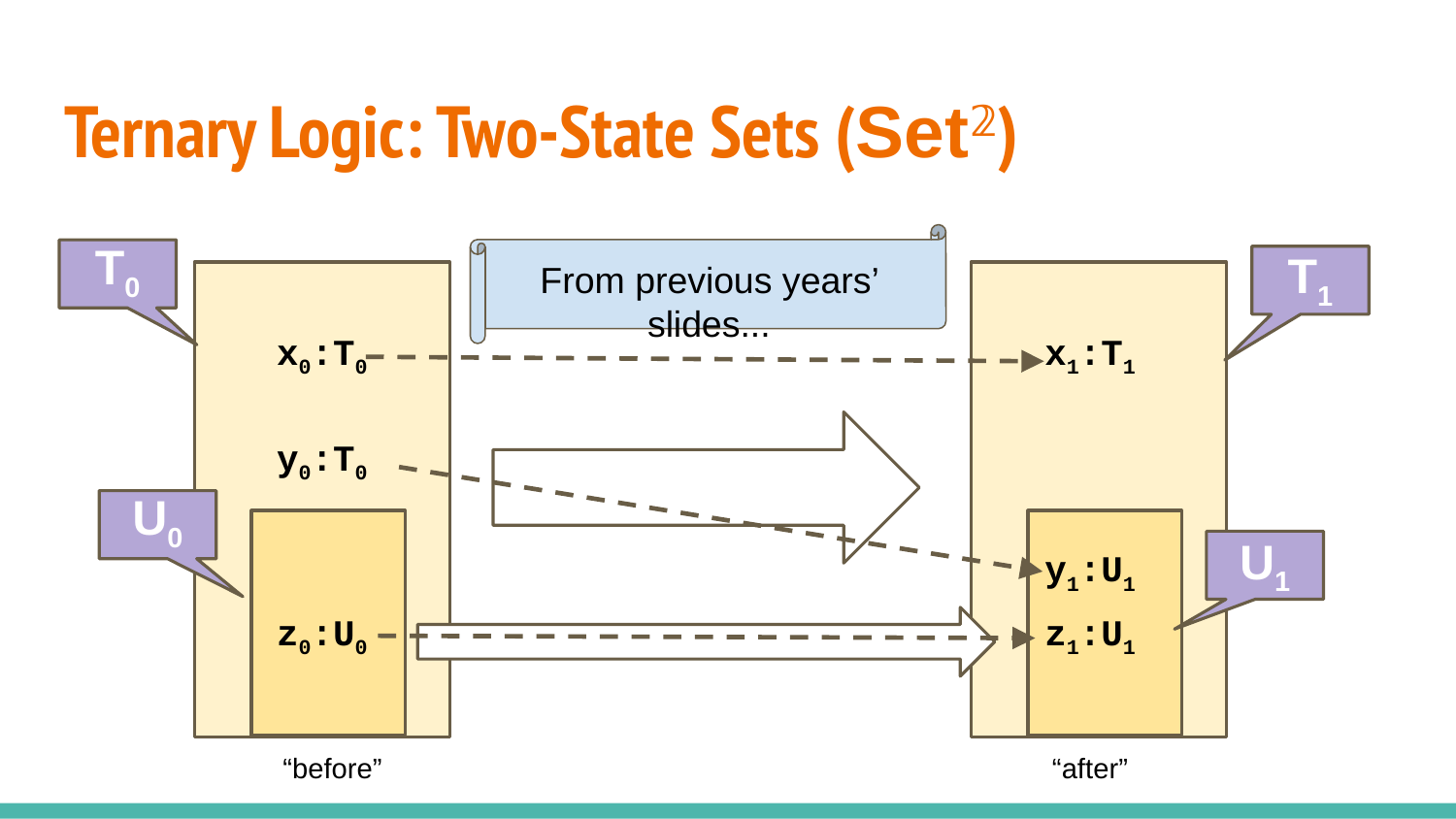

# Ternary Logic: Two-State Sets (Set𝟚)
T0

T0
T1

From previous years’ slides...

x1:T1
x0:T0

y0:T0
U0

U1

y1:U1
z0:U0
z1:U1

“before”
“after”